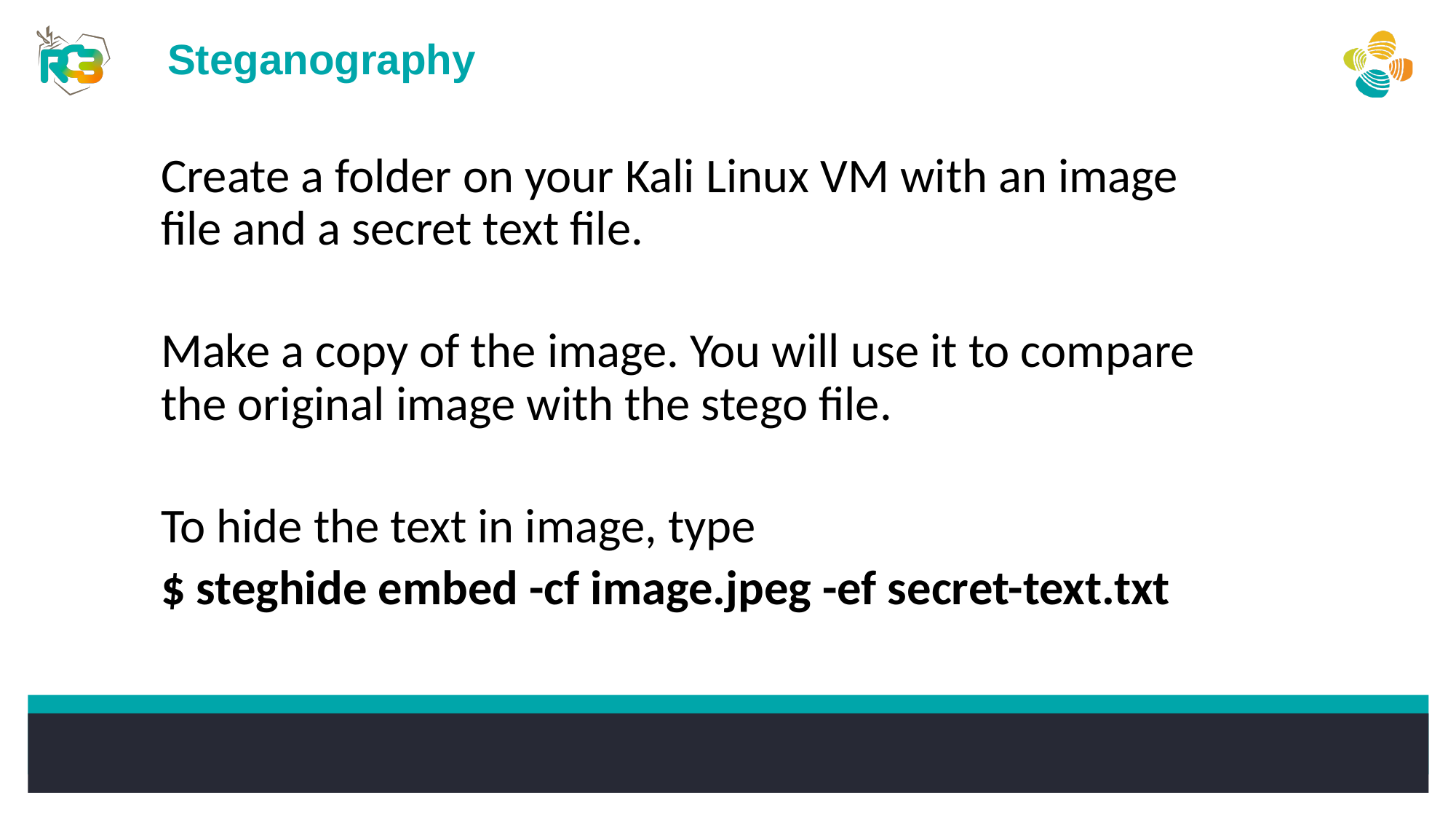

Steganography
Create a folder on your Kali Linux VM with an image file and a secret text file.

Make a copy of the image. You will use it to compare the original image with the stego file.

To hide the text in image, type
$ steghide embed -cf image.jpeg -ef secret-text.txt